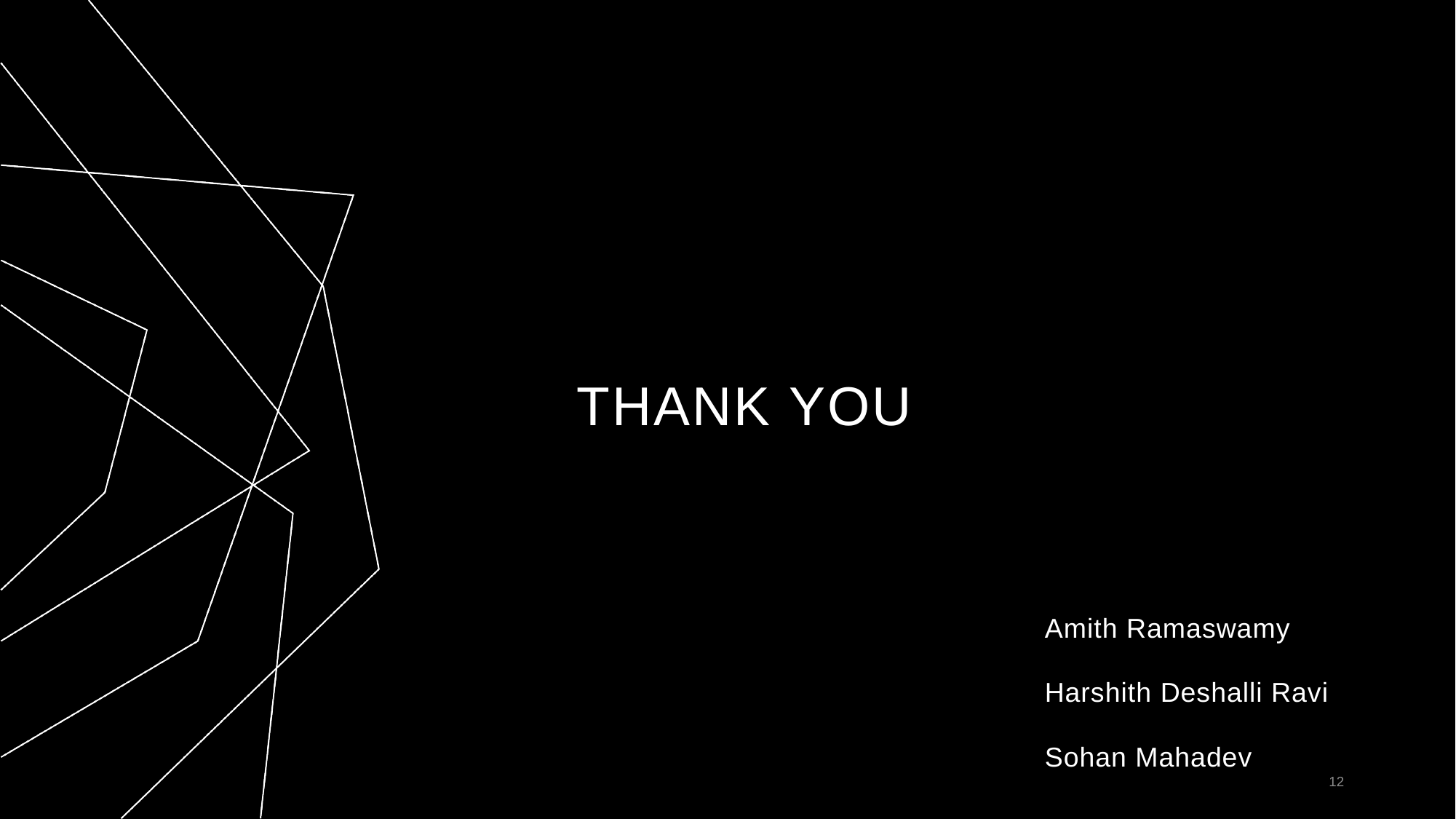

# THANK YOU
Amith Ramaswamy
Harshith Deshalli Ravi
Sohan Mahadev
12